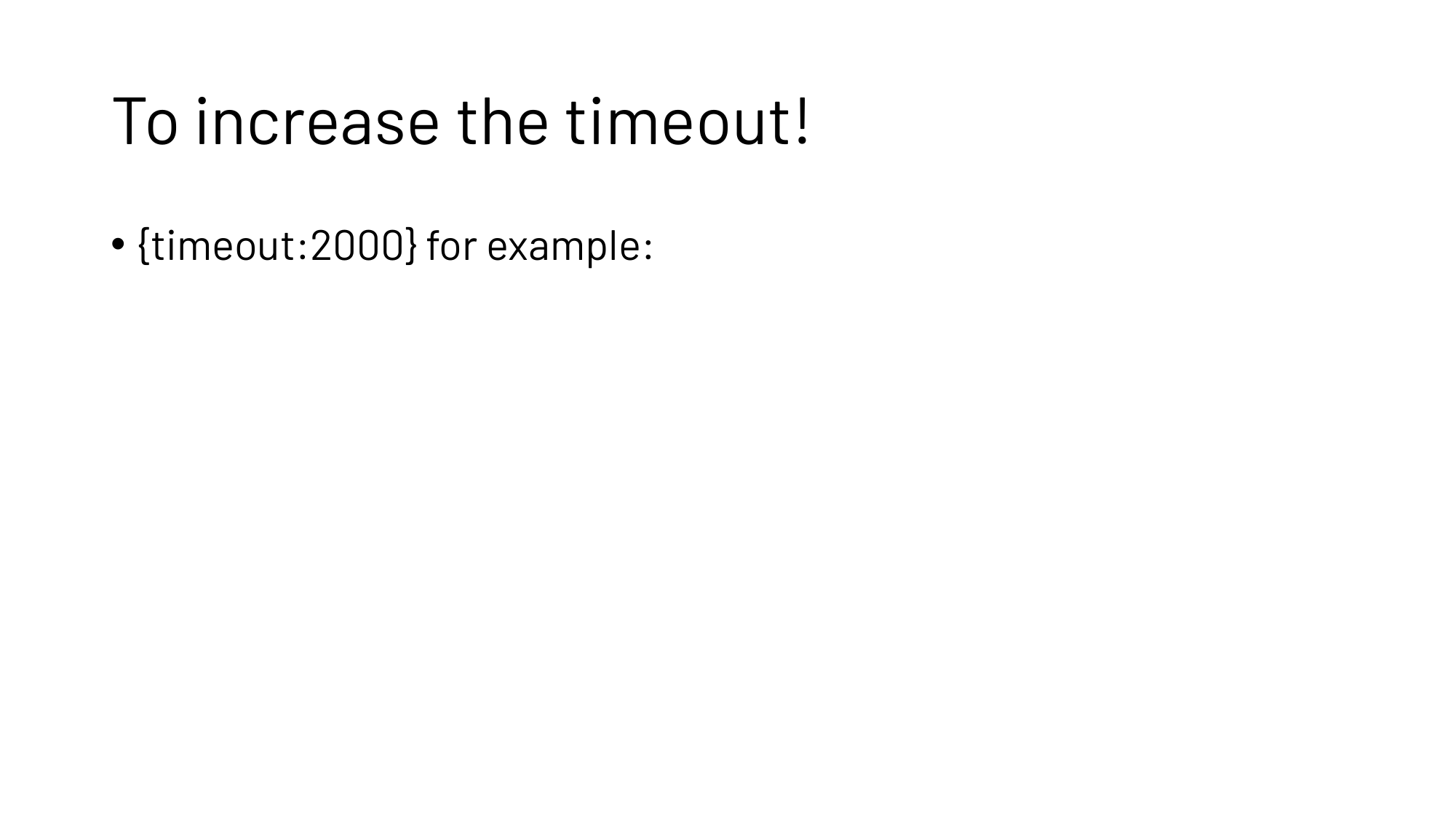

# To increase the timeout!
{timeout:2000} for example: